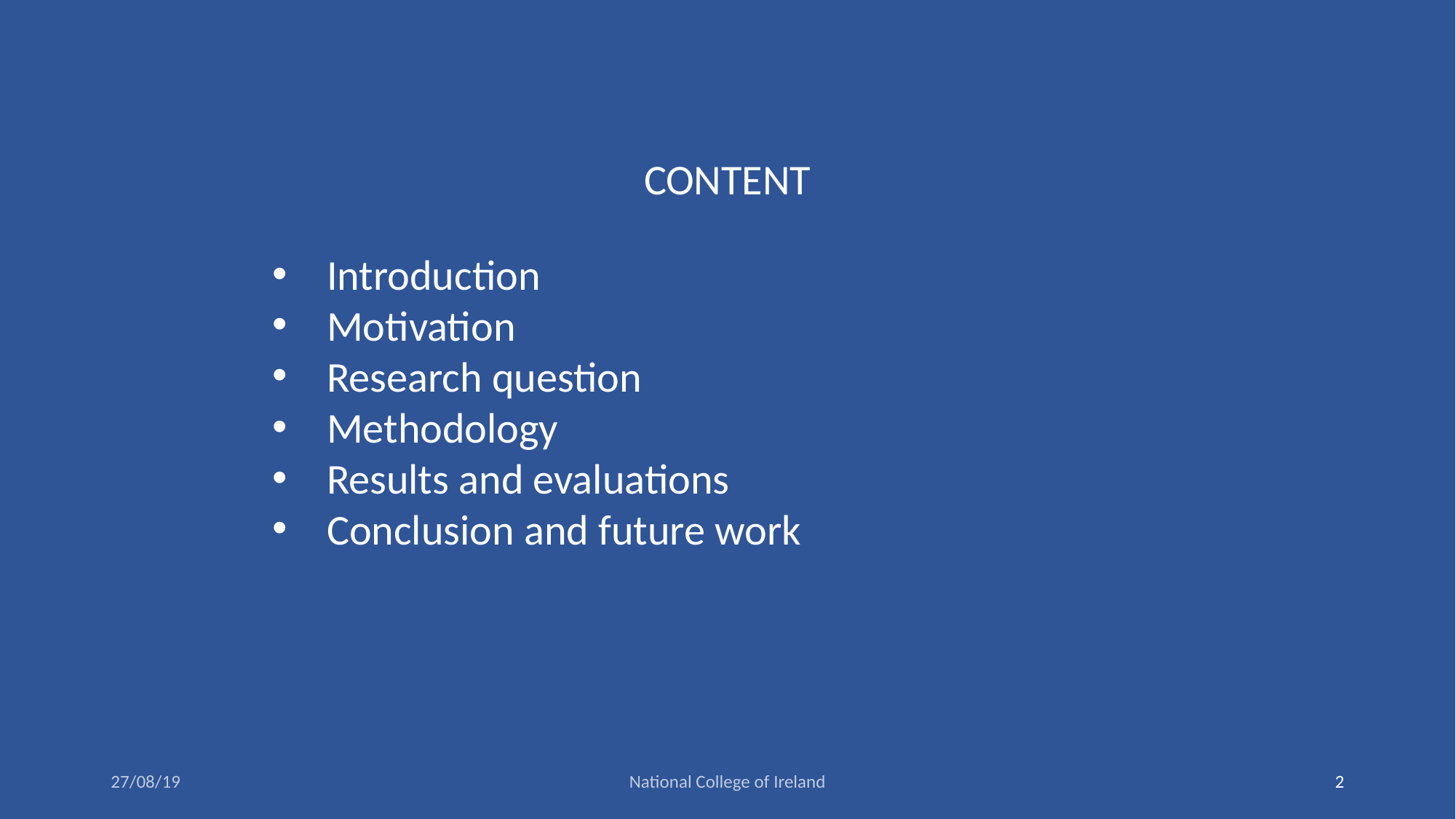

CONTENT
Introduction
Motivation
Research question
Methodology
Results and evaluations
Conclusion and future work
27/08/19
National College of Ireland
2